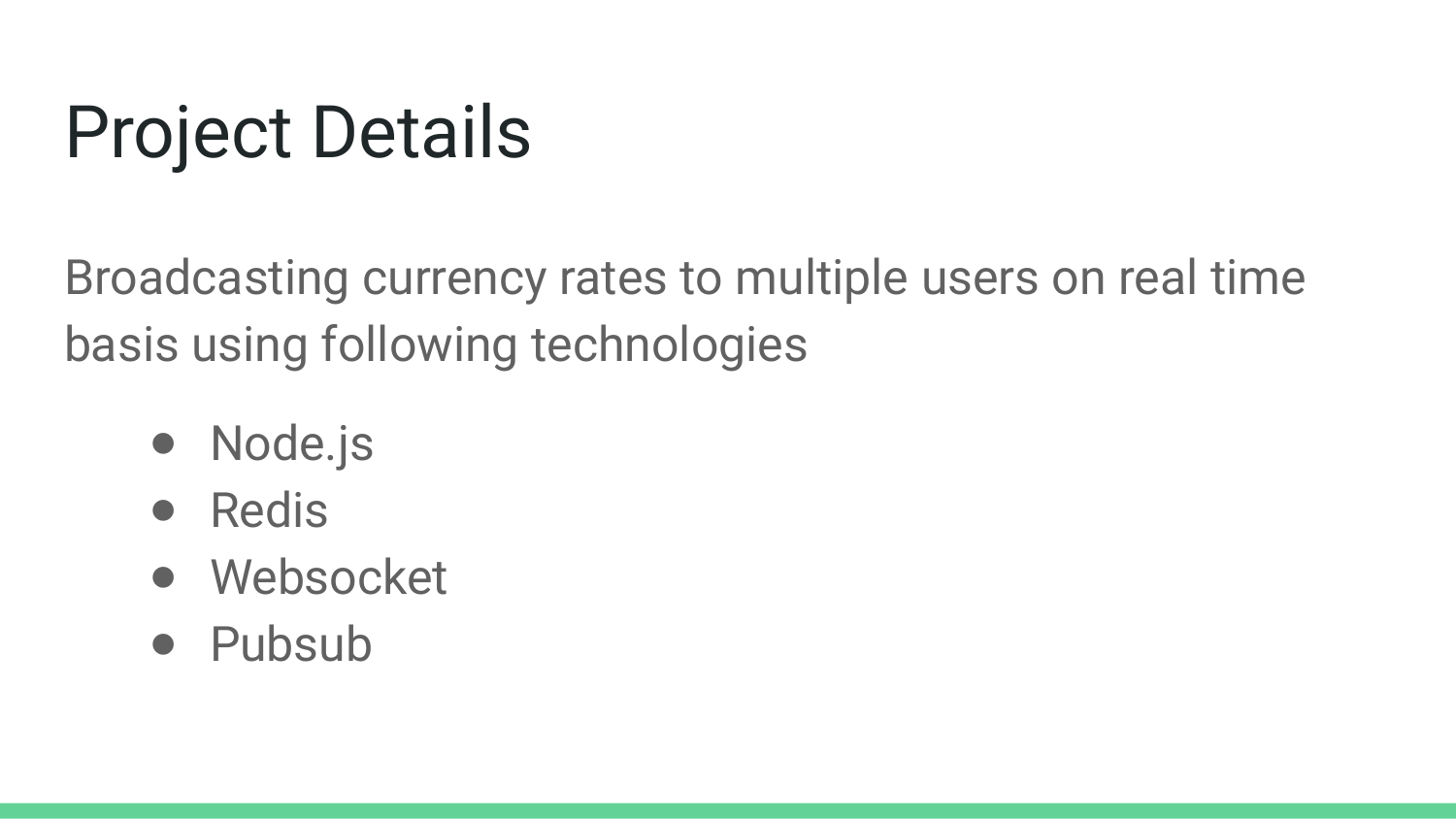

# Project Details
Broadcasting currency rates to multiple users on real time basis using following technologies
Node.js
Redis
Websocket
Pubsub